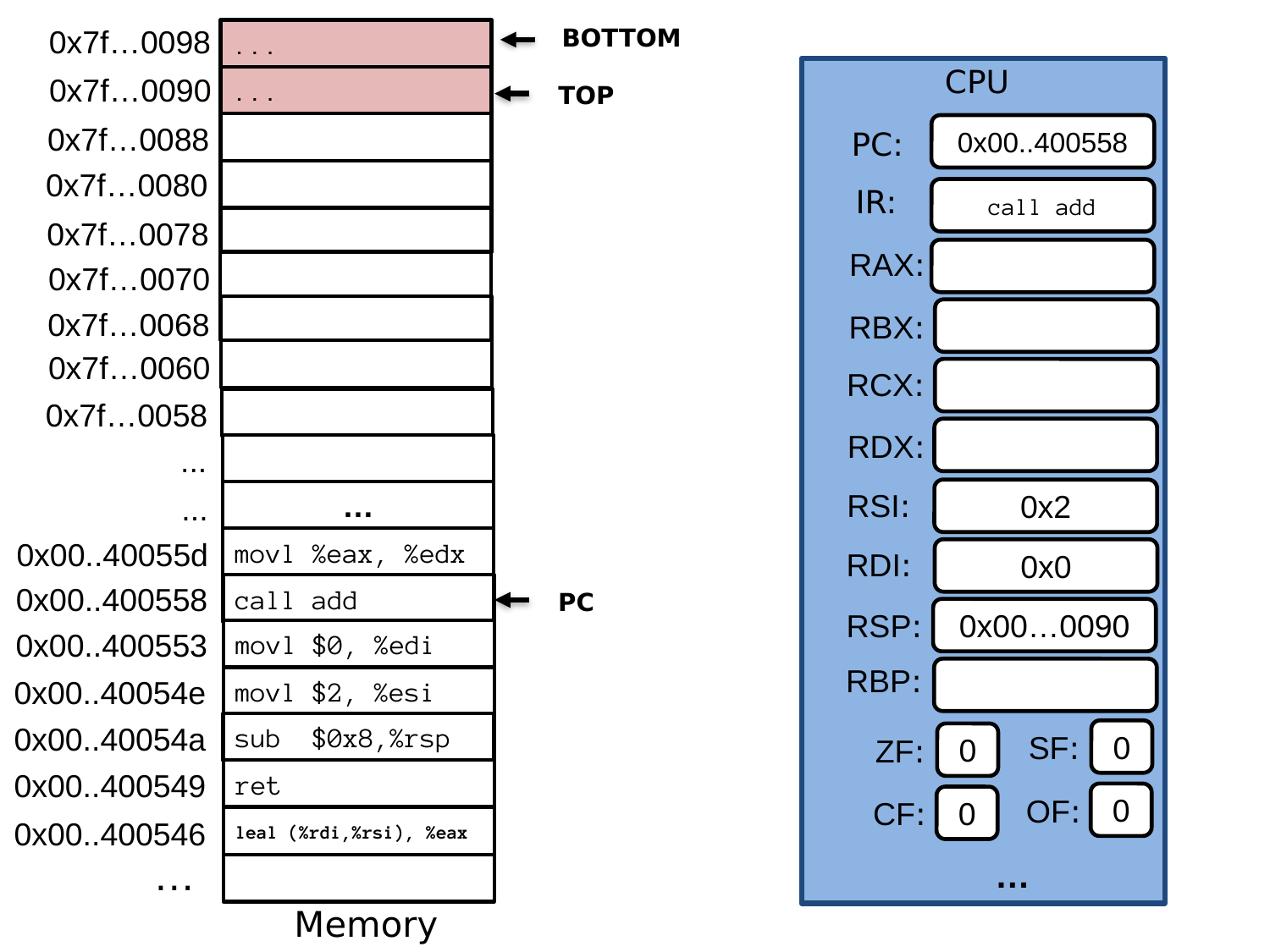

0x7f…0098
BOTTOM
...
CPU

0x7f…0090
...
TOP
0x7f…0088

0x00..400558
PC:
0x7f…0080

IR:
call add
0x7f…0078

RAX:

0x7f…0070

0x7f…0068

RBX:

0x7f…0060
RCX:

0x7f…0058

RDX:
...

RSI:
0x2
…
...
movl %eax, %edx
0x00..40055d
RDI:
0x0
0x00..400558
call add
PC
0x00…0090
RSP:
0x00..400553
movl $0, %edi
RBP:

0x00..40054e
movl $2, %esi
0x00..40054a
sub  $0x8,%rsp
0
SF:
0
ZF:
0x00..400549
ret
0
OF:
0
CF:
leal (%rdi,%rsi), %eax
0x00..400546
…
…

Memory